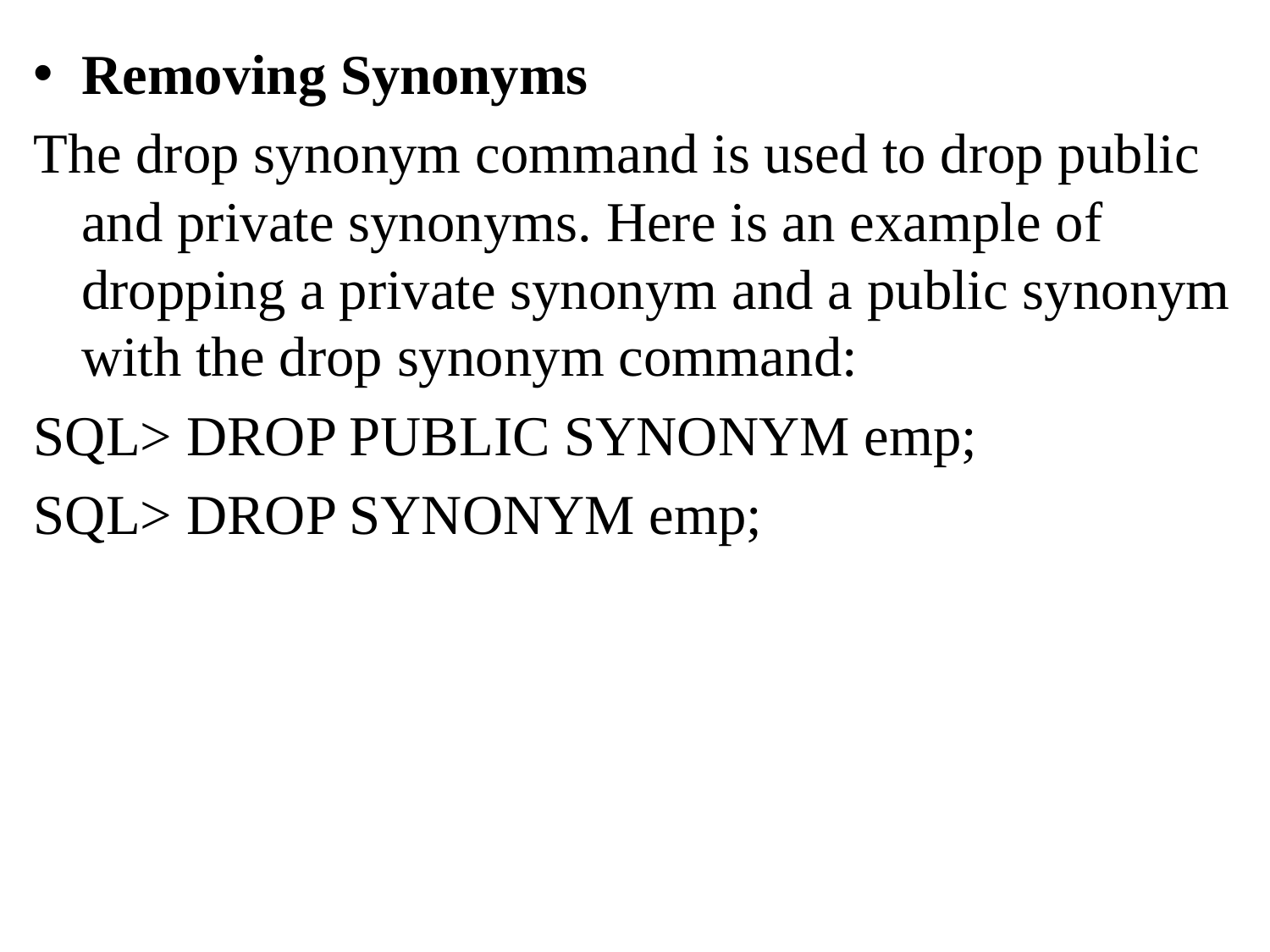

Removing Synonyms
The drop synonym command is used to drop public and private synonyms. Here is an example of dropping a private synonym and a public synonym with the drop synonym command:
SQL> DROP PUBLIC SYNONYM emp;
SQL> DROP SYNONYM emp;